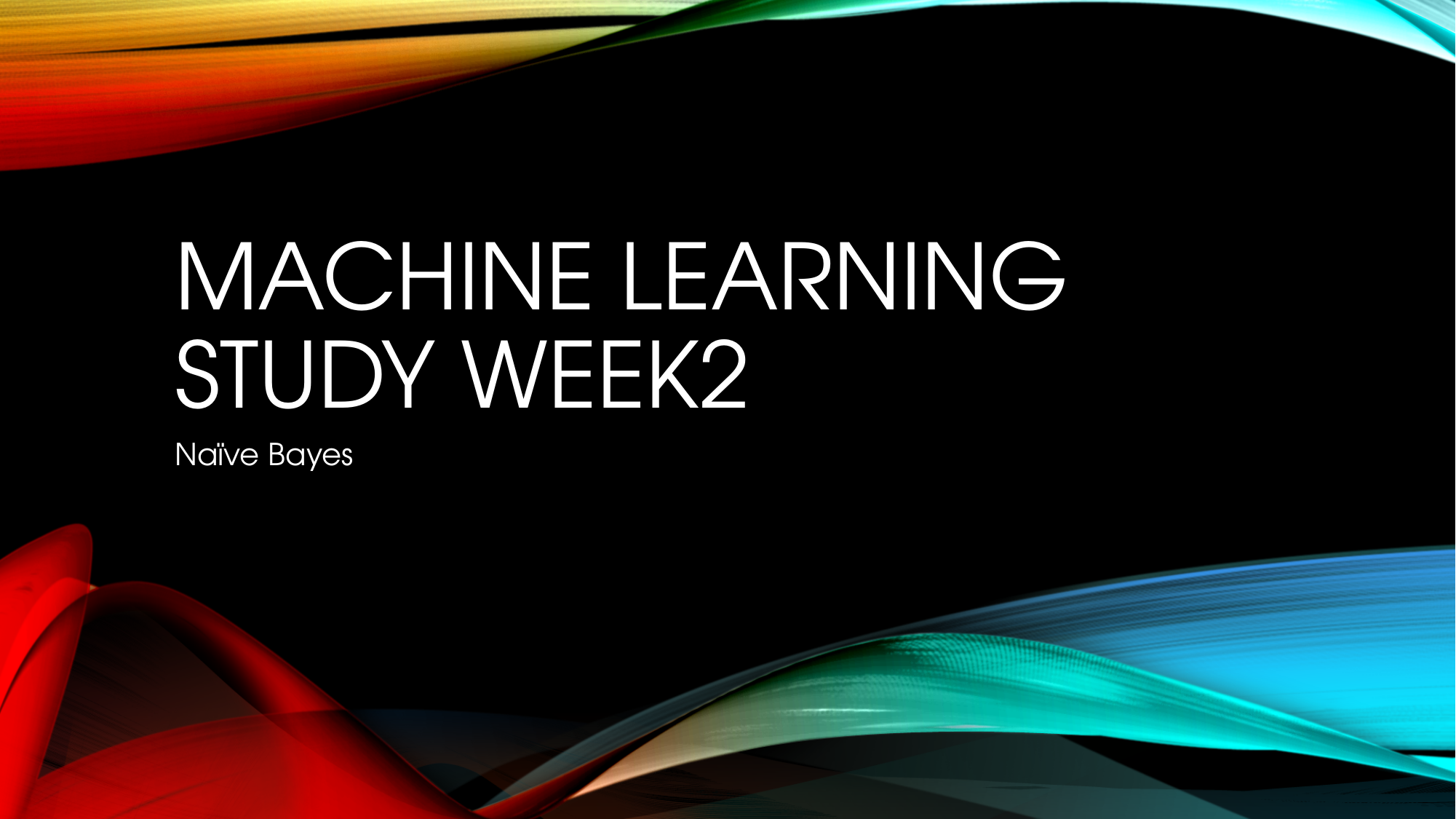

# Machine learning study week2
Naïve Bayes